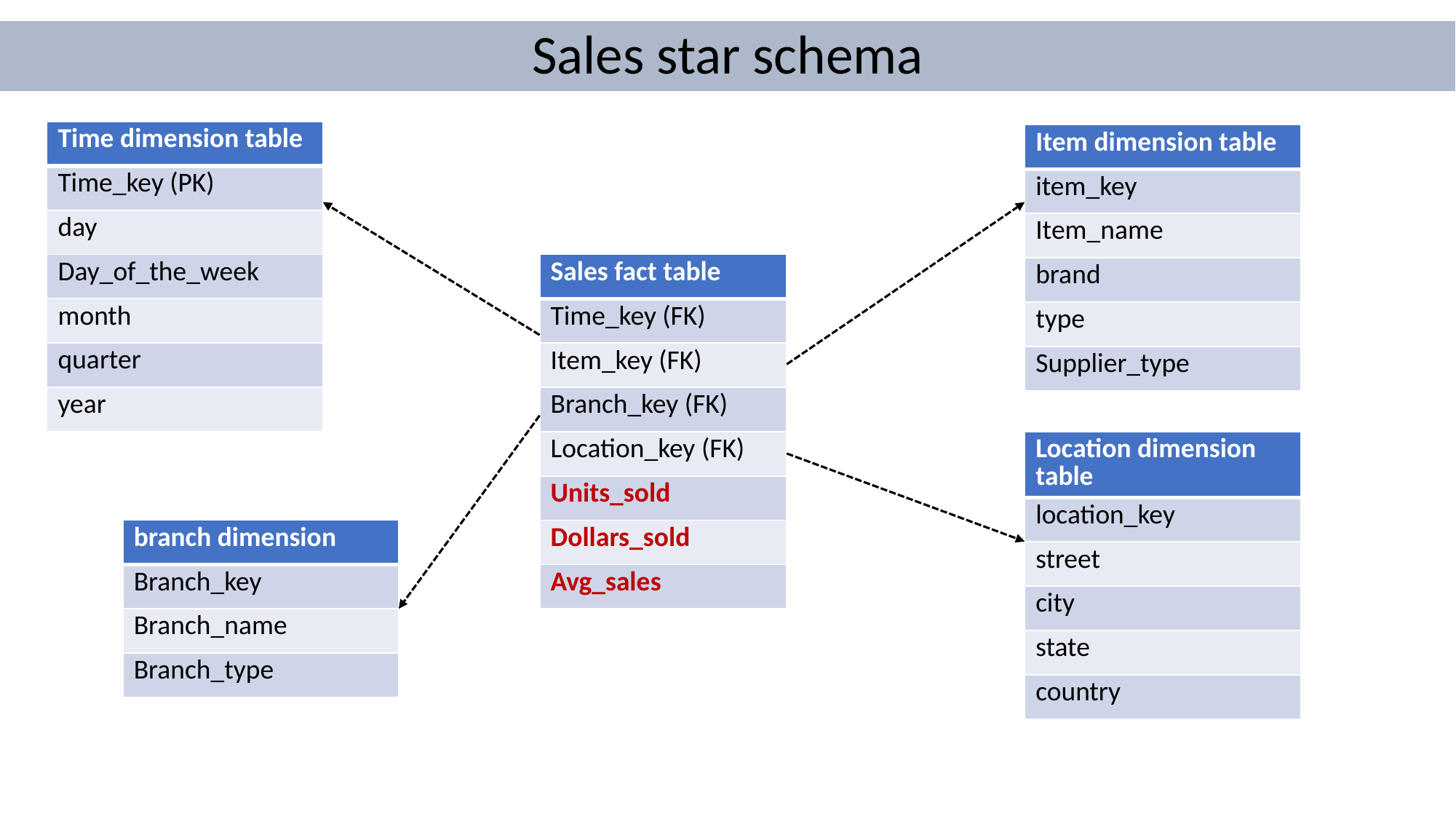

# Sales star schema
| Time dimension table |
| --- |
| Time\_key (PK) |
| day |
| Day\_of\_the\_week |
| month |
| quarter |
| year |
| Item dimension table |
| --- |
| item\_key |
| Item\_name |
| brand |
| type |
| Supplier\_type |
| Sales fact table |
| --- |
| Time\_key (FK) |
| Item\_key (FK) |
| Branch\_key (FK) |
| Location\_key (FK) |
| Units\_sold |
| Dollars\_sold |
| Avg\_sales |
| Location dimension table |
| --- |
| location\_key |
| street |
| city |
| state |
| country |
| branch dimension |
| --- |
| Branch\_key |
| Branch\_name |
| Branch\_type |